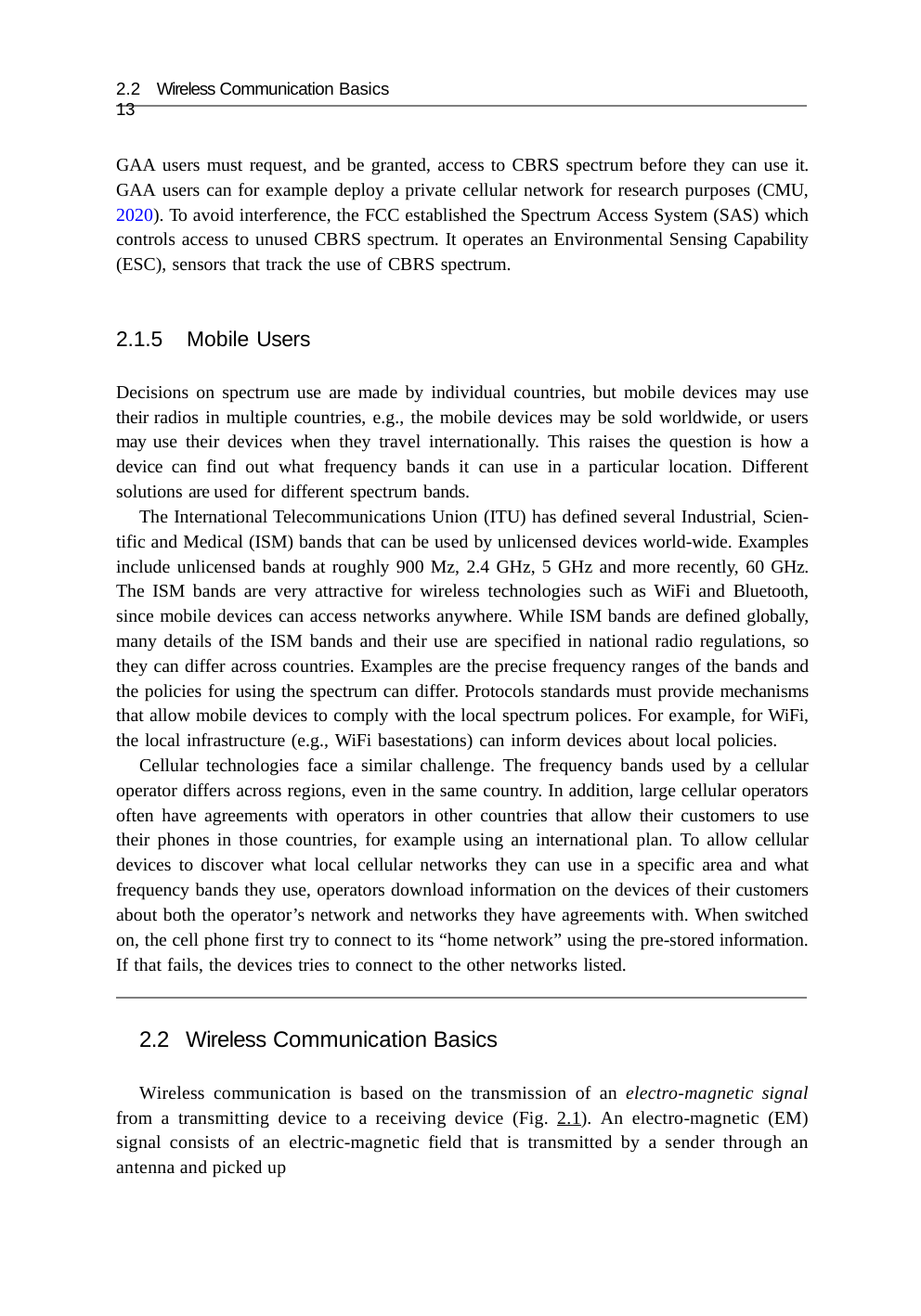

2.2  Wireless Communication Basics	13

GAA users must request, and be granted, access to CBRS spectrum before they can use it. GAA users can for example deploy a private cellular network for research purposes (CMU, 2020). To avoid interference, the FCC established the Spectrum Access System (SAS) which controls access to unused CBRS spectrum. It operates an Environmental Sensing Capability (ESC), sensors that track the use of CBRS spectrum.

2.1.5	Mobile Users

Decisions on spectrum use are made by individual countries, but mobile devices may use their radios in multiple countries, e.g., the mobile devices may be sold worldwide, or users may use their devices when they travel internationally. This raises the question is how a device can find out what frequency bands it can use in a particular location. Different solutions are used for different spectrum bands.
The International Telecommunications Union (ITU) has defined several Industrial, Scien- tific and Medical (ISM) bands that can be used by unlicensed devices world-wide. Examples include unlicensed bands at roughly 900 Mz, 2.4 GHz, 5 GHz and more recently, 60 GHz. The ISM bands are very attractive for wireless technologies such as WiFi and Bluetooth, since mobile devices can access networks anywhere. While ISM bands are defined globally, many details of the ISM bands and their use are specified in national radio regulations, so they can differ across countries. Examples are the precise frequency ranges of the bands and the policies for using the spectrum can differ. Protocols standards must provide mechanisms that allow mobile devices to comply with the local spectrum polices. For example, for WiFi, the local infrastructure (e.g., WiFi basestations) can inform devices about local policies.
Cellular technologies face a similar challenge. The frequency bands used by a cellular operator differs across regions, even in the same country. In addition, large cellular operators often have agreements with operators in other countries that allow their customers to use their phones in those countries, for example using an international plan. To allow cellular devices to discover what local cellular networks they can use in a specific area and what frequency bands they use, operators download information on the devices of their customers about both the operator’s network and networks they have agreements with. When switched on, the cell phone first try to connect to its “home network” using the pre-stored information. If that fails, the devices tries to connect to the other networks listed.

2.2	Wireless Communication Basics

Wireless communication is based on the transmission of an electro-magnetic signal from a transmitting device to a receiving device (Fig. 2.1). An electro-magnetic (EM) signal consists of an electric-magnetic field that is transmitted by a sender through an antenna and picked up